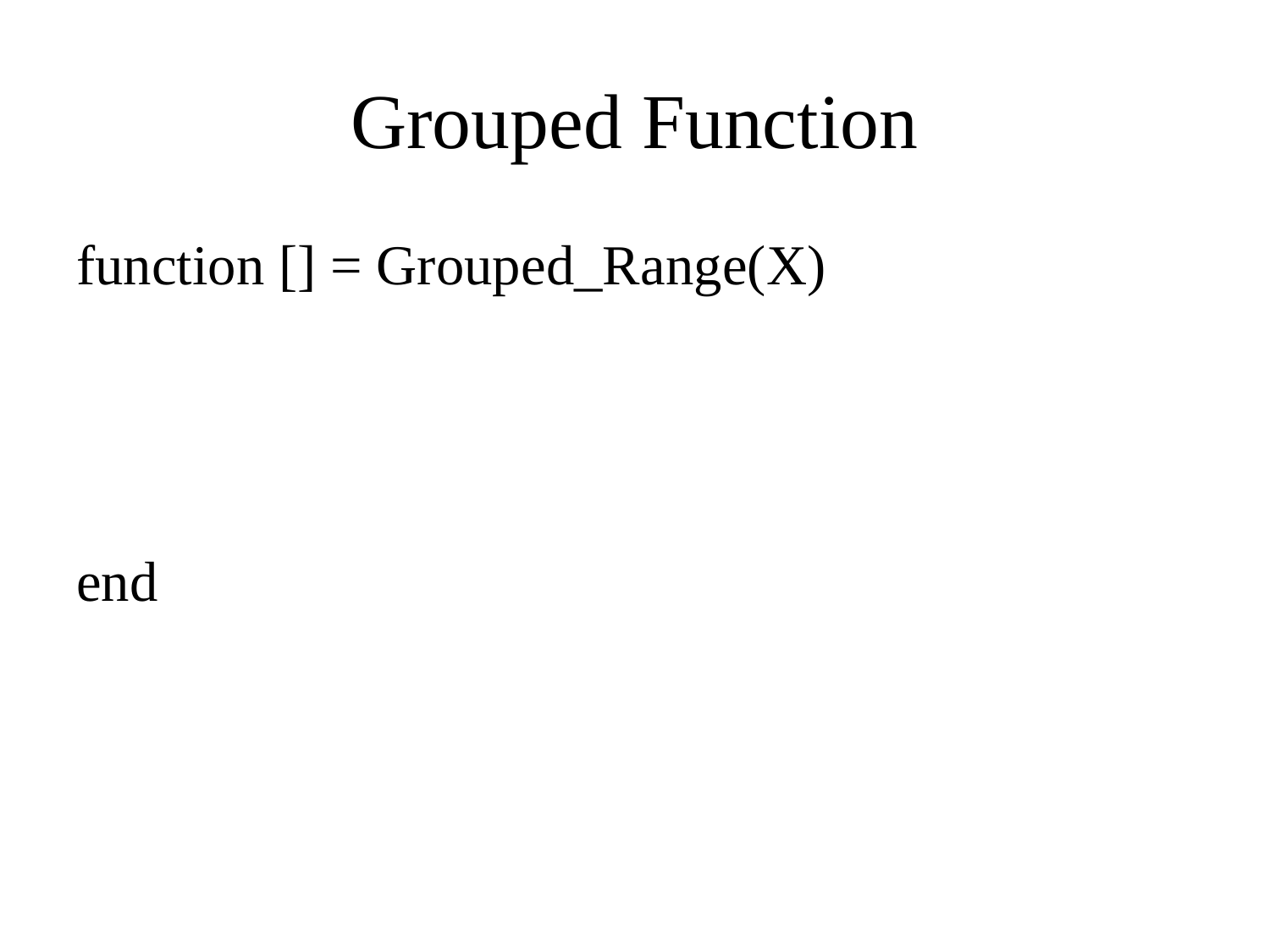

# Grouped Function
function [] = Grouped_Range(X)

end